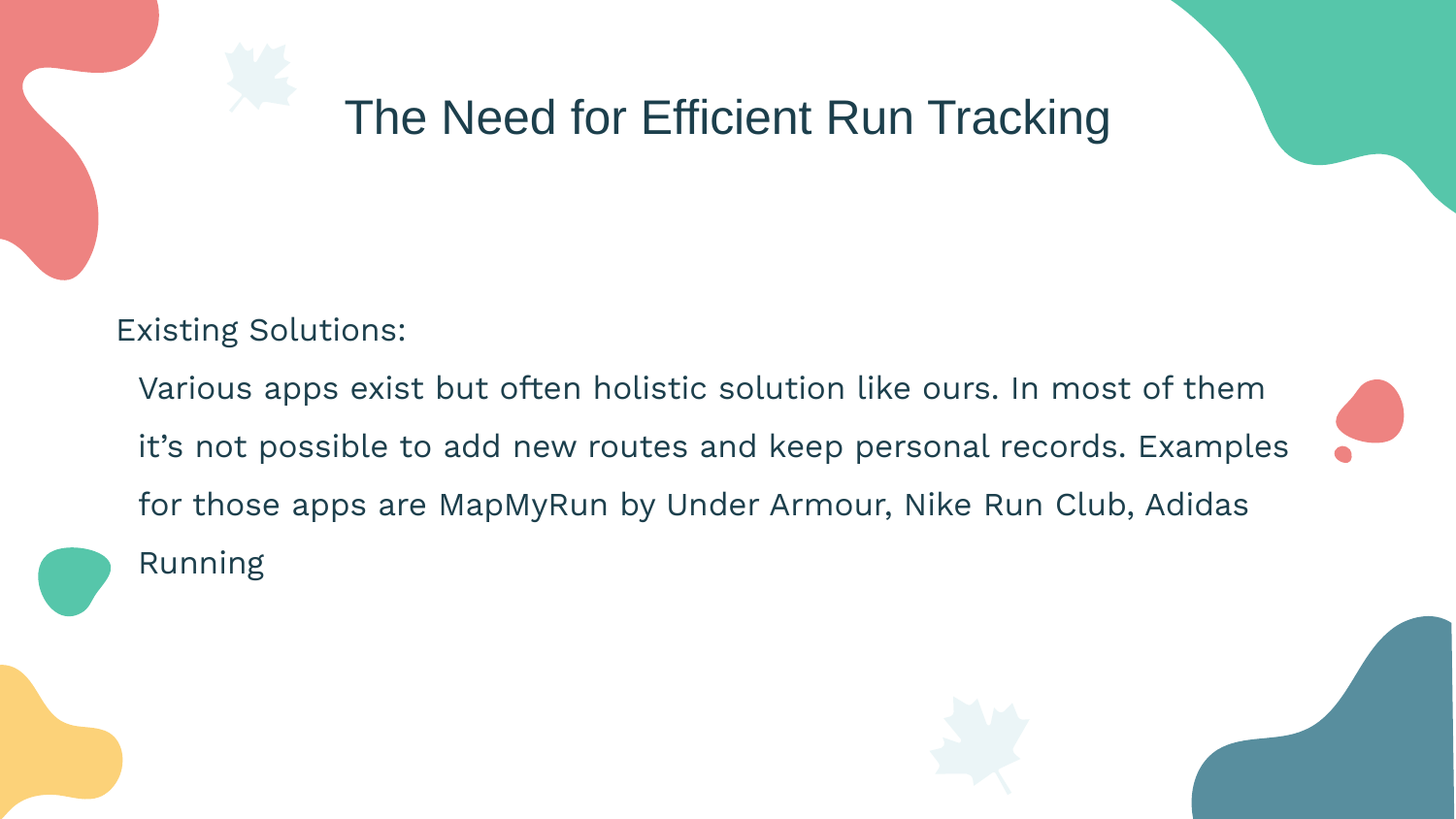

# The Need for Efficient Run Tracking

Existing Solutions:
Various apps exist but often holistic solution like ours. In most of them it’s not possible to add new routes and keep personal records. Examples for those apps are MapMyRun by Under Armour, Nike Run Club, Adidas Running